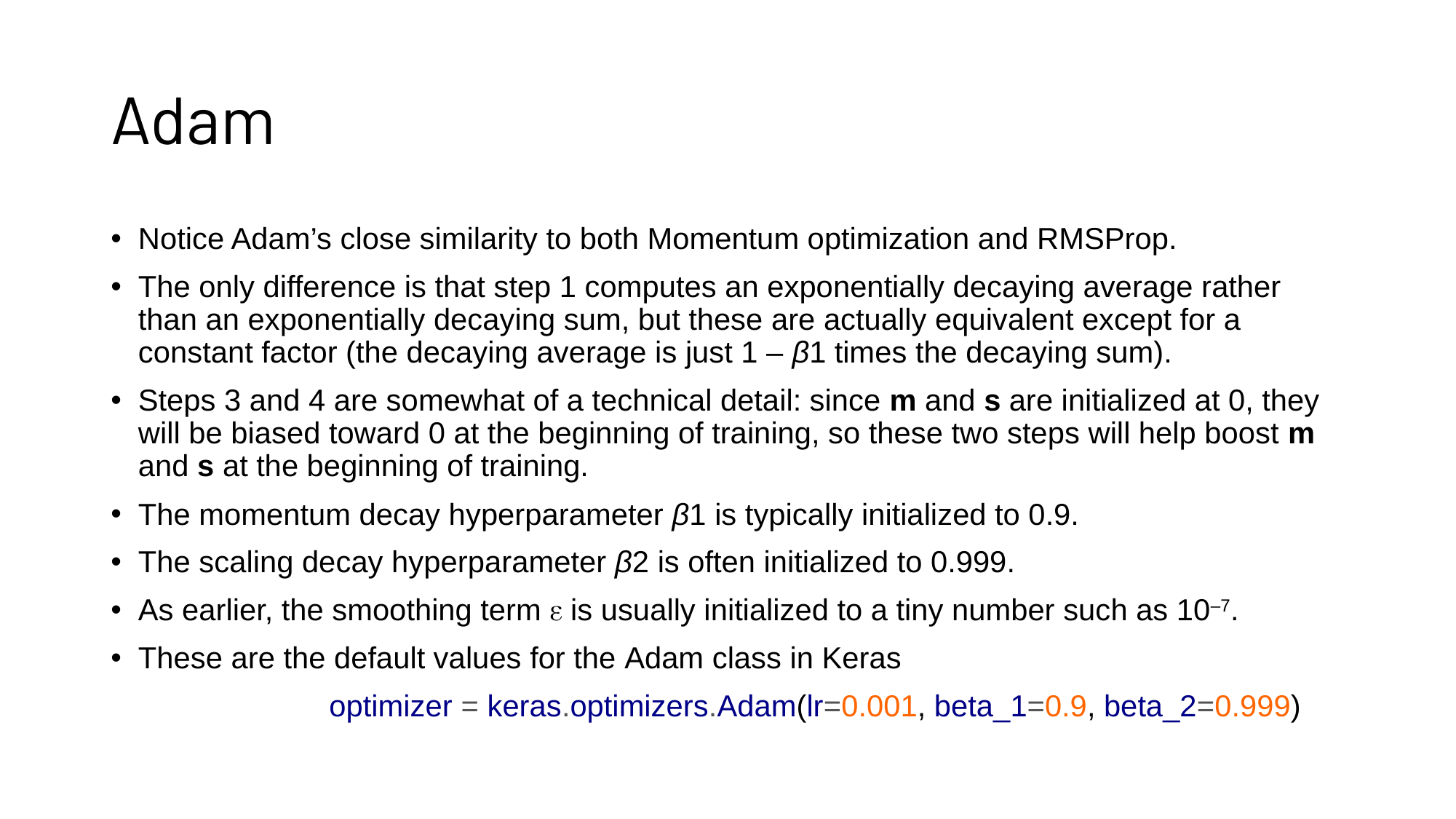

# Adam
Notice Adam’s close similarity to both Momentum optimization and RMSProp.
The only difference is that step 1 computes an exponentially decaying average rather than an exponentially decaying sum, but these are actually equivalent except for a constant factor (the decaying average is just 1 – β1 times the decaying sum).
Steps 3 and 4 are somewhat of a technical detail: since m and s are initialized at 0, they will be biased toward 0 at the beginning of training, so these two steps will help boost m and s at the beginning of training.
The momentum decay hyperparameter β1 is typically initialized to 0.9.
The scaling decay hyperparameter β2 is often initialized to 0.999.
As earlier, the smoothing term ε is usually initialized to a tiny number such as 10–7.
These are the default values for the Adam class in Keras
		optimizer = keras.optimizers.Adam(lr=0.001, beta_1=0.9, beta_2=0.999)